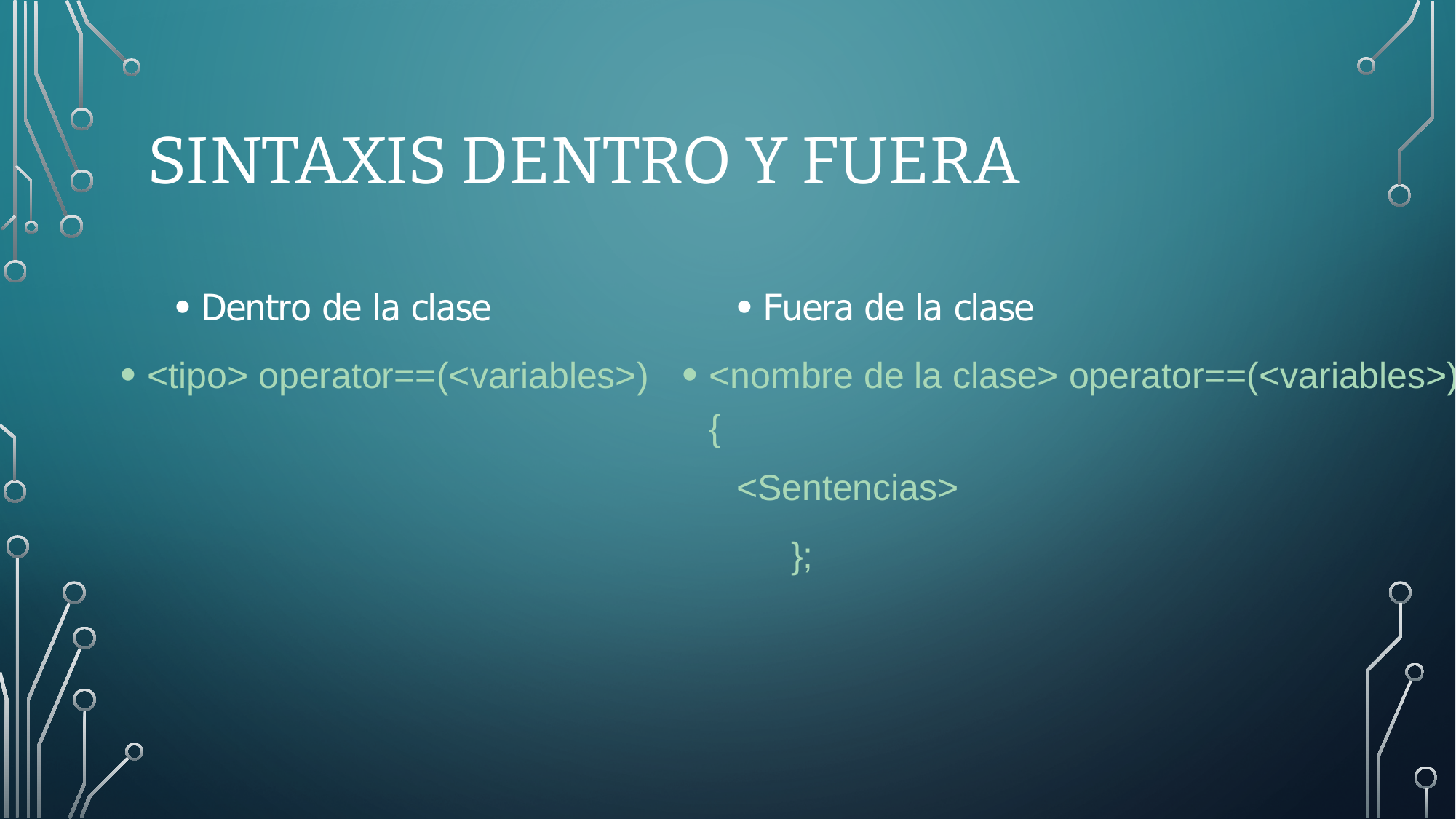

# Sintaxis dentro y fuera
Dentro de la clase
<tipo> operator==(<variables>)
Fuera de la clase
<nombre de la clase> operator==(<variables>){
<Sentencias>
	};